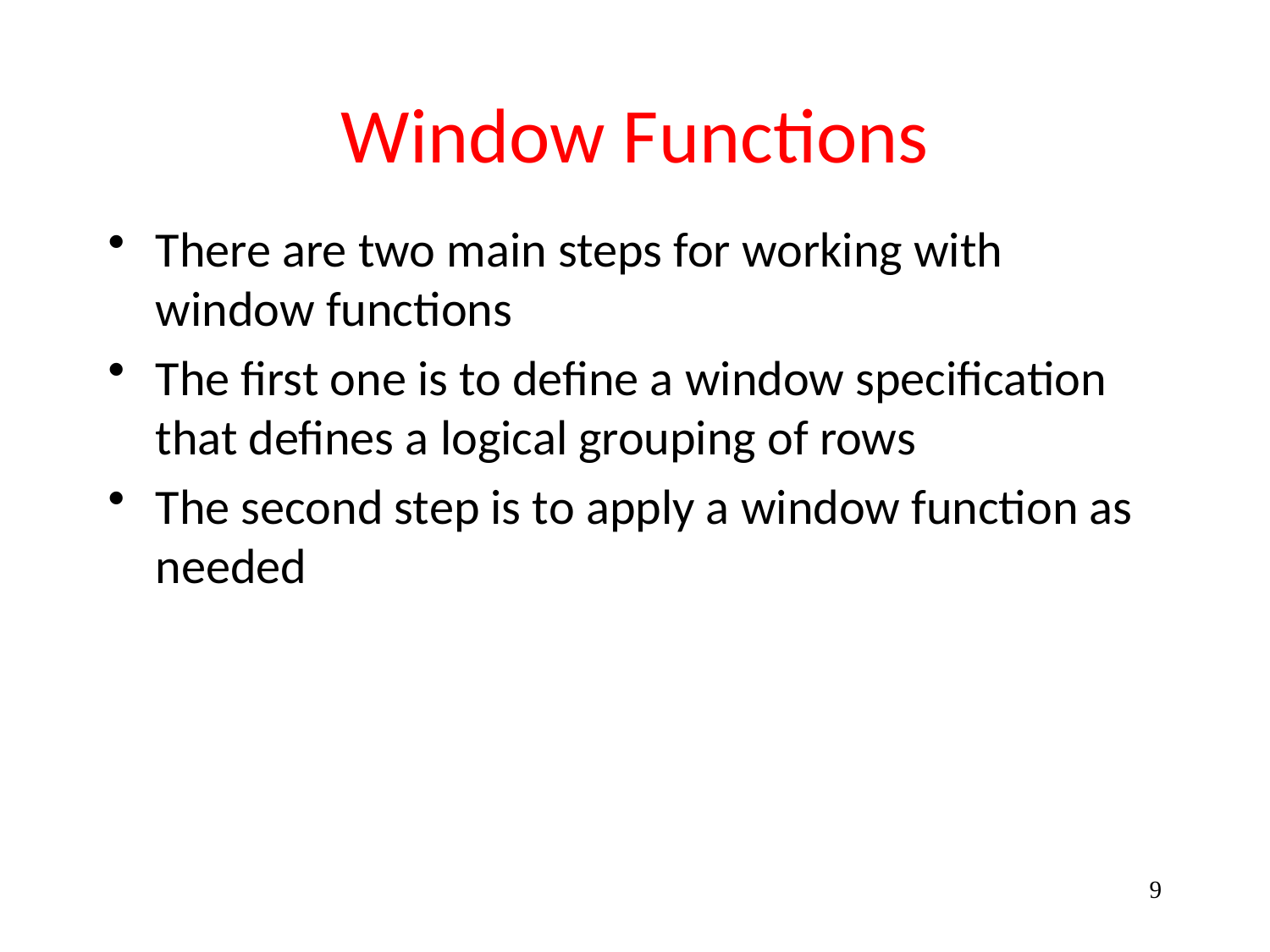

# Window Functions
There are two main steps for working with window functions
The first one is to define a window specification that defines a logical grouping of rows
The second step is to apply a window function as needed
9